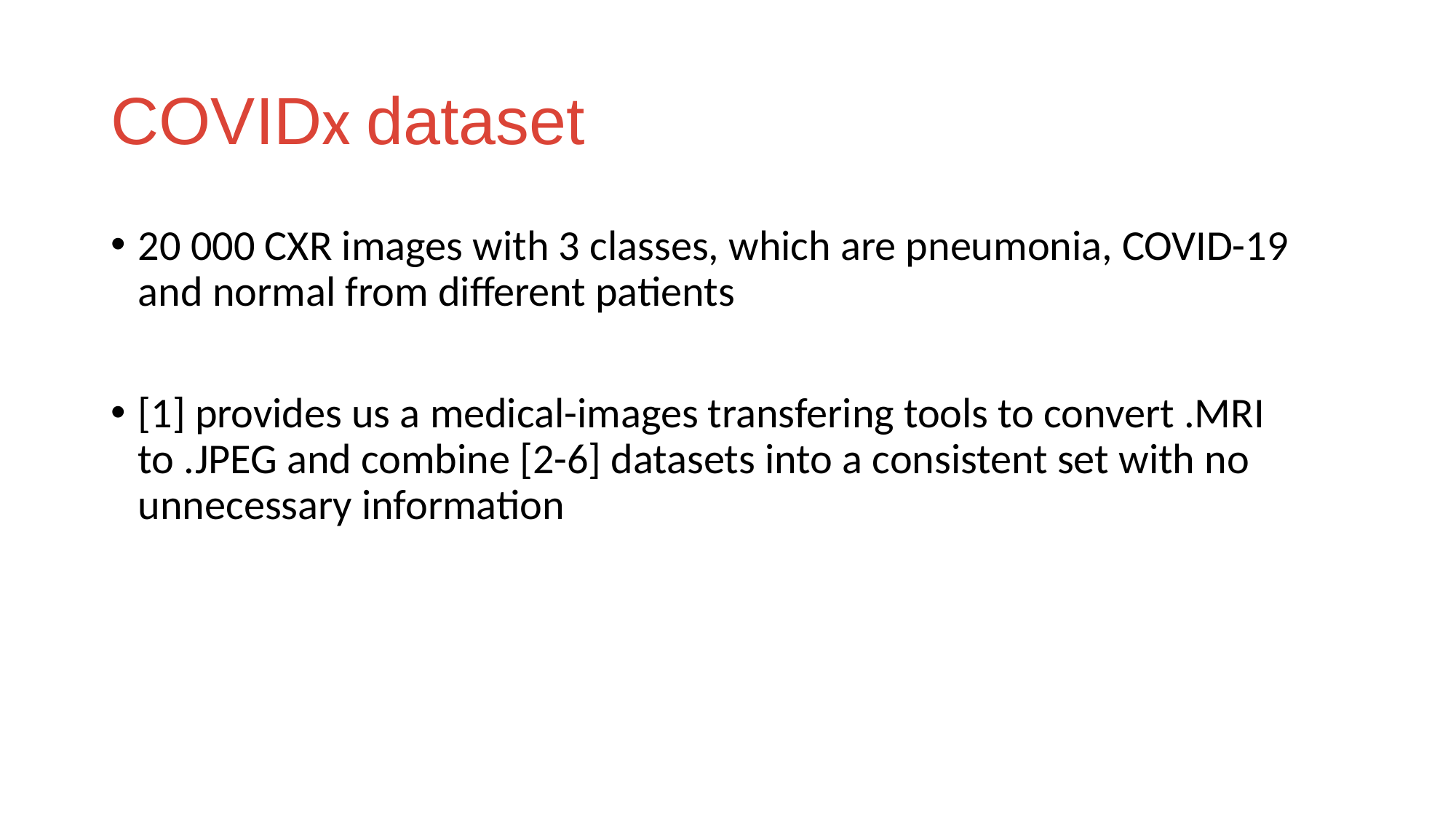

# COVIDx dataset
20 000 CXR images with 3 classes, which are pneumonia, COVID-19 and normal from different patients

[1] provides us a medical-images transfering tools to convert .MRI to .JPEG and combine [2-6] datasets into a consistent set with no unnecessary information